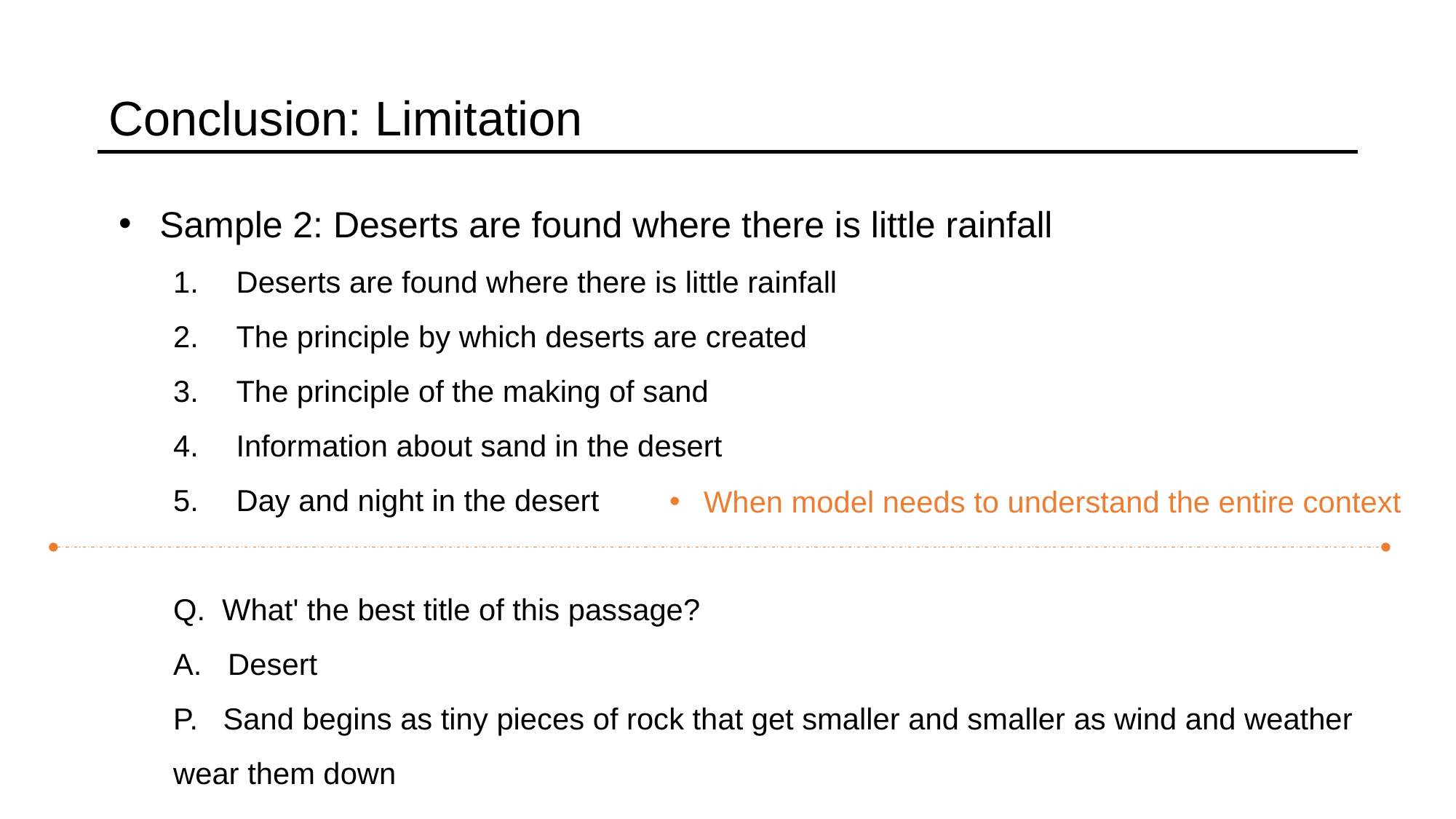

Conclusion: Limitation
Sample 2: Deserts are found where there is little rainfall
 Deserts are found where there is little rainfall
 The principle by which deserts are created
 The principle of the making of sand
 Information about sand in the desert
 Day and night in the desert

Q.  What' the best title of this passage?
Desert
P.   Sand begins as tiny pieces of rock that get smaller and smaller as wind and weather wear them down

When model needs to understand the entire context